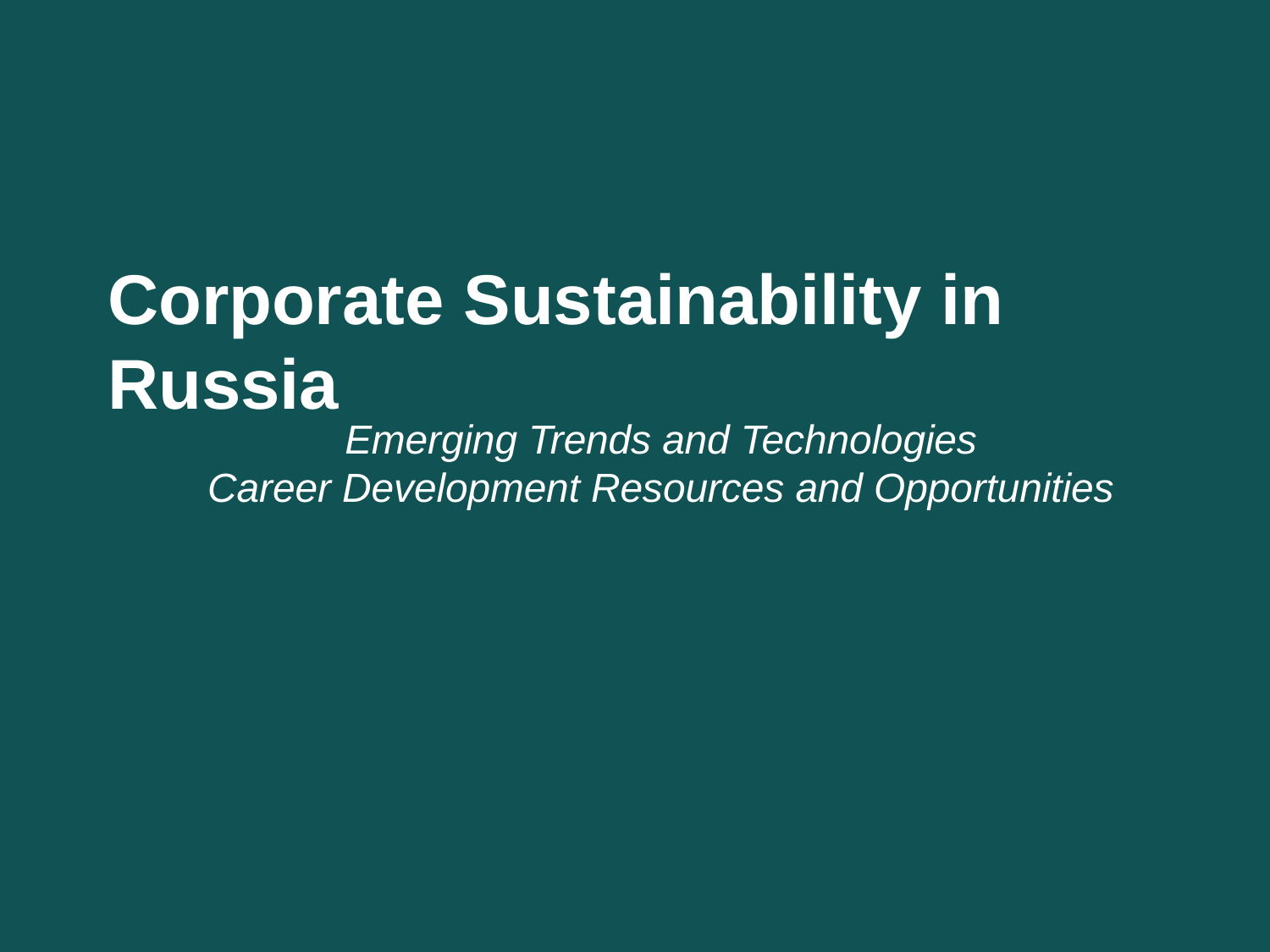

# Corporate Sustainability in Russia

Emerging Trends and Technologies
Career Development Resources and Opportunities